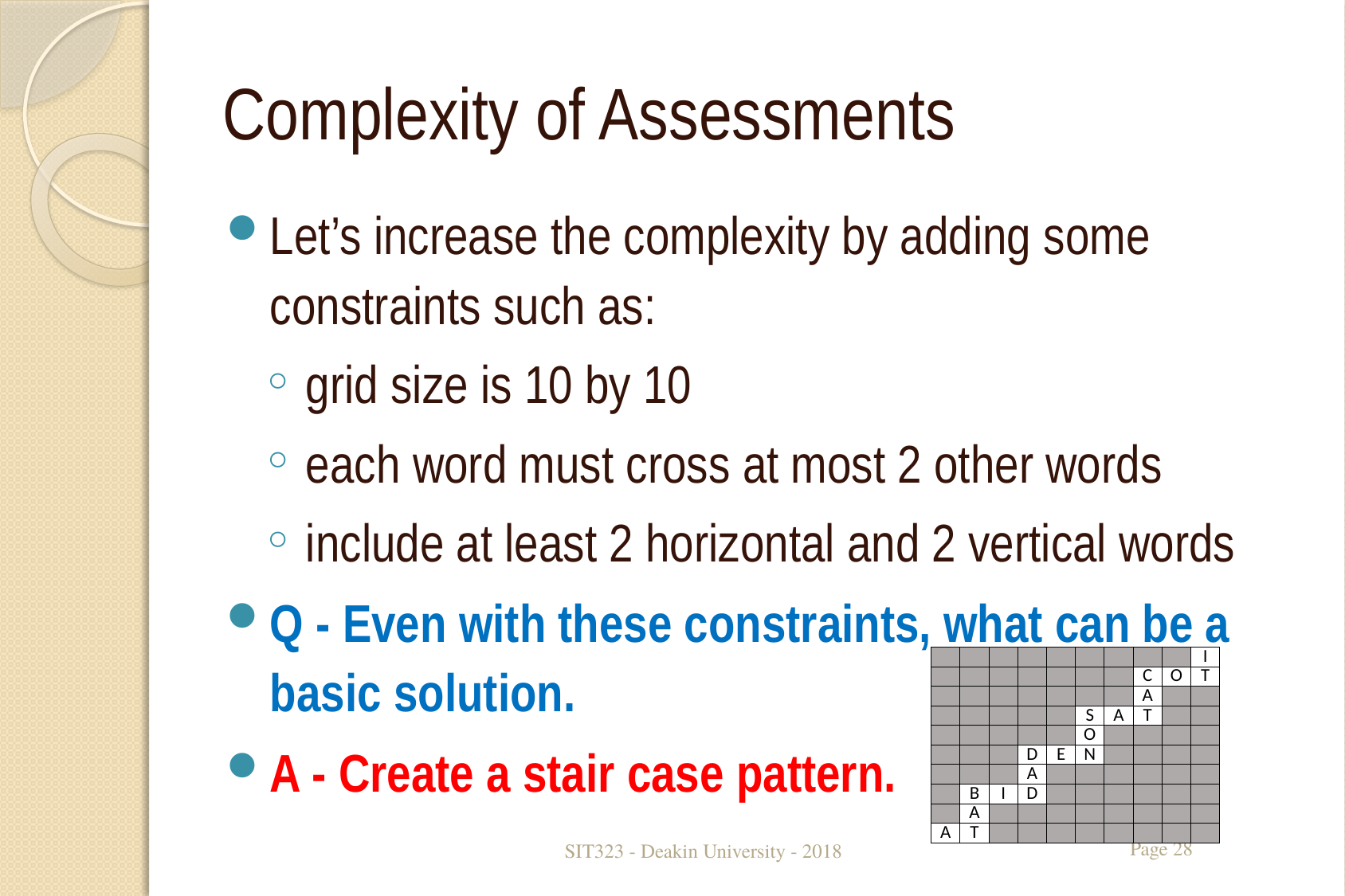

# Complexity of Assessments
Let’s increase the complexity by adding some constraints such as:
grid size is 10 by 10
each word must cross at most 2 other words
include at least 2 horizontal and 2 vertical words
Q - Even with these constraints, what can be a basic solution.
A - Create a stair case pattern.
|  |  |  |  |  |  |  |  |  | I |
| --- | --- | --- | --- | --- | --- | --- | --- | --- | --- |
|  |  |  |  |  |  |  | C | O | T |
|  |  |  |  |  |  |  | A |  |  |
|  |  |  |  |  | S | A | T |  |  |
|  |  |  |  |  | O |  |  |  |  |
|  |  |  | D | E | N |  |  |  |  |
|  |  |  | A |  |  |  |  |  |  |
|  | B | I | D |  |  |  |  |  |  |
|  | A |  |  |  |  |  |  |  |  |
| A | T |  |  |  |  |  |  |  |  |
SIT323 - Deakin University - 2018
Page 28